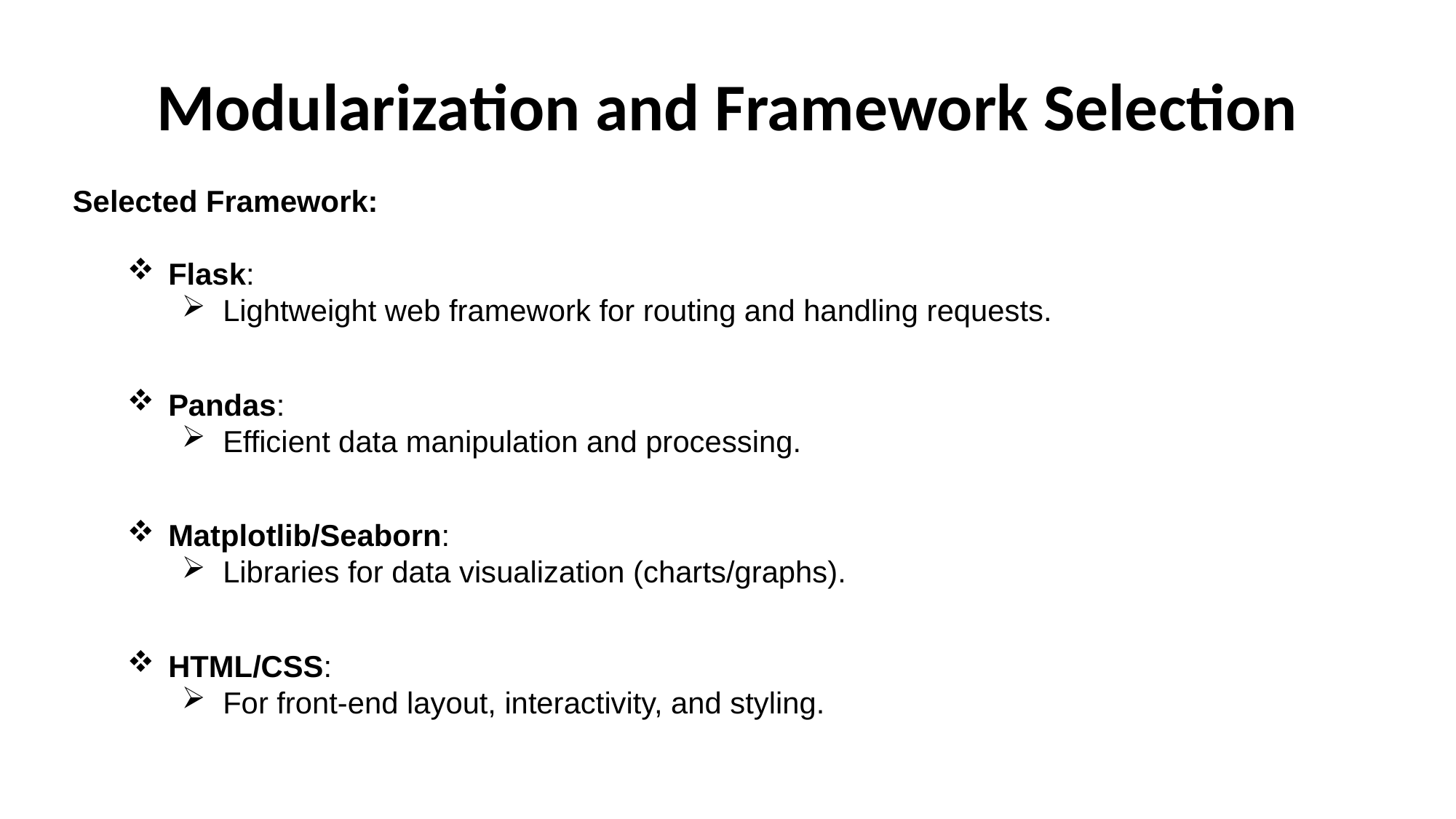

# Modularization and Framework Selection
Selected Framework:

Flask:
Lightweight web framework for routing and handling requests.

Pandas:
Efficient data manipulation and processing.

Matplotlib/Seaborn:
Libraries for data visualization (charts/graphs).

HTML/CSS:
For front-end layout, interactivity, and styling.